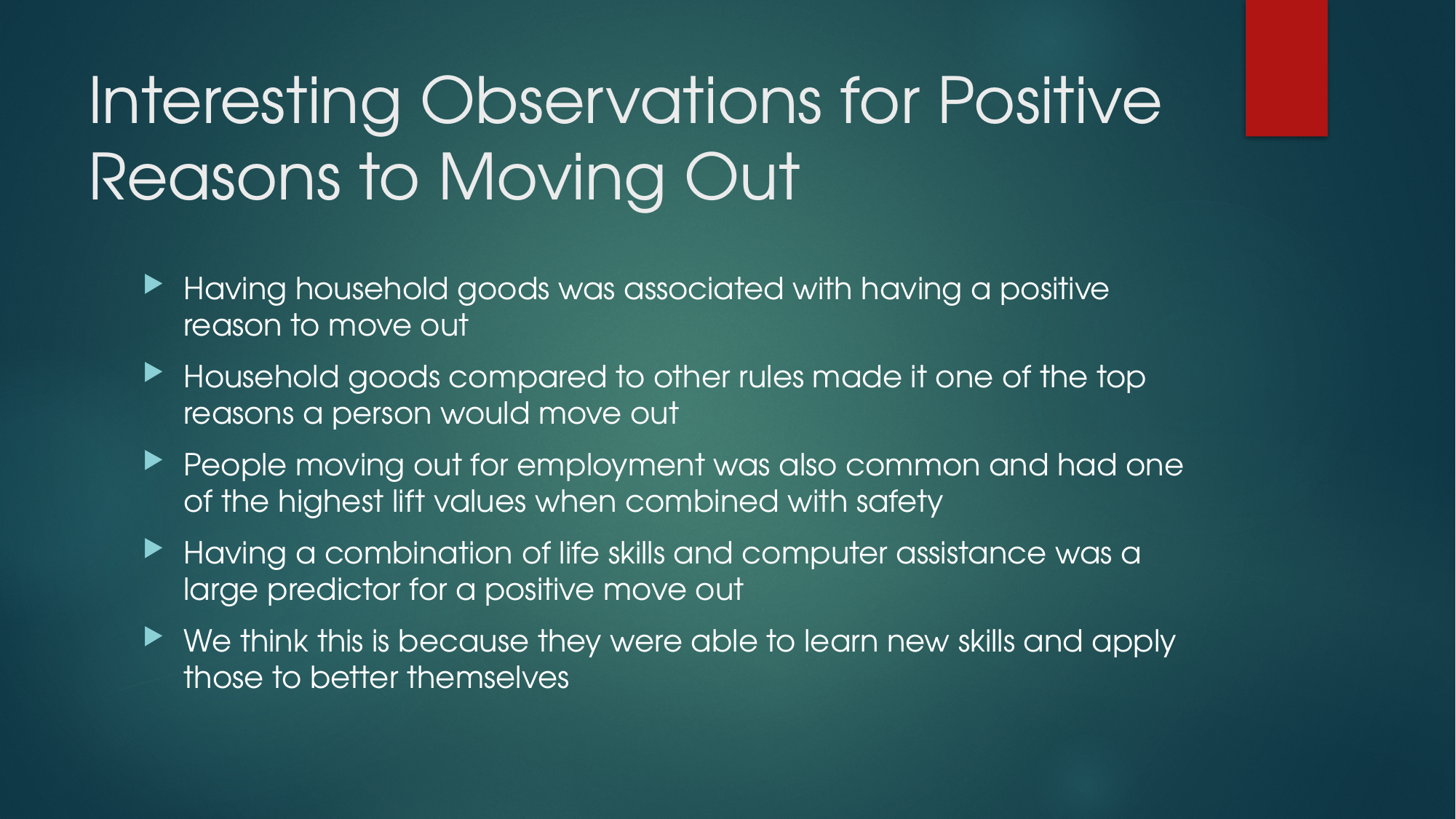

# Interesting Observations for Positive Reasons to Moving Out
Having household goods was associated with having a positive reason to move out
Household goods compared to other rules made it one of the top reasons a person would move out
People moving out for employment was also common and had one of the highest lift values when combined with safety
Having a combination of life skills and computer assistance was a large predictor for a positive move out
We think this is because they were able to learn new skills and apply those to better themselves